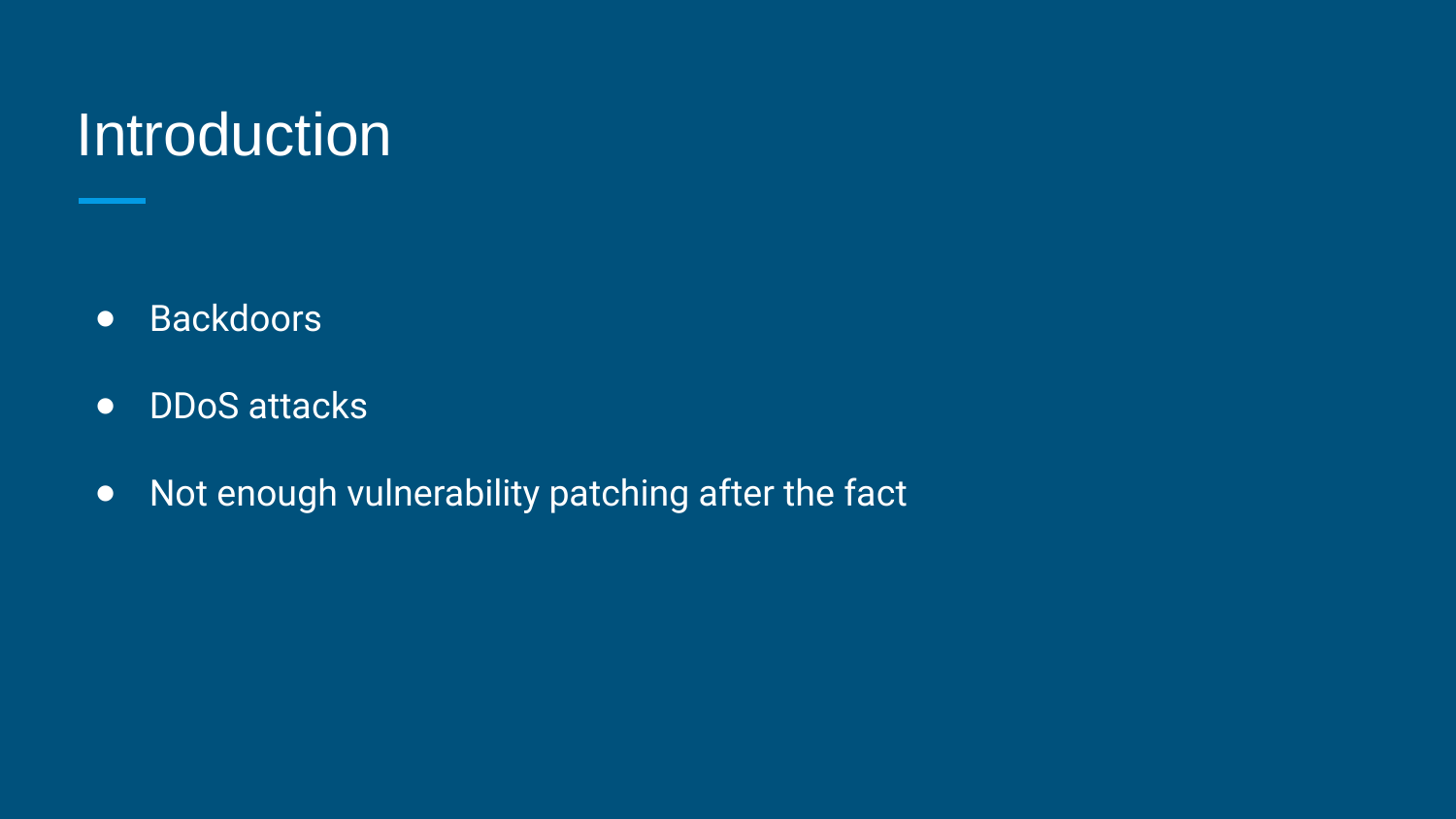

# Introduction
Backdoors
DDoS attacks
Not enough vulnerability patching after the fact